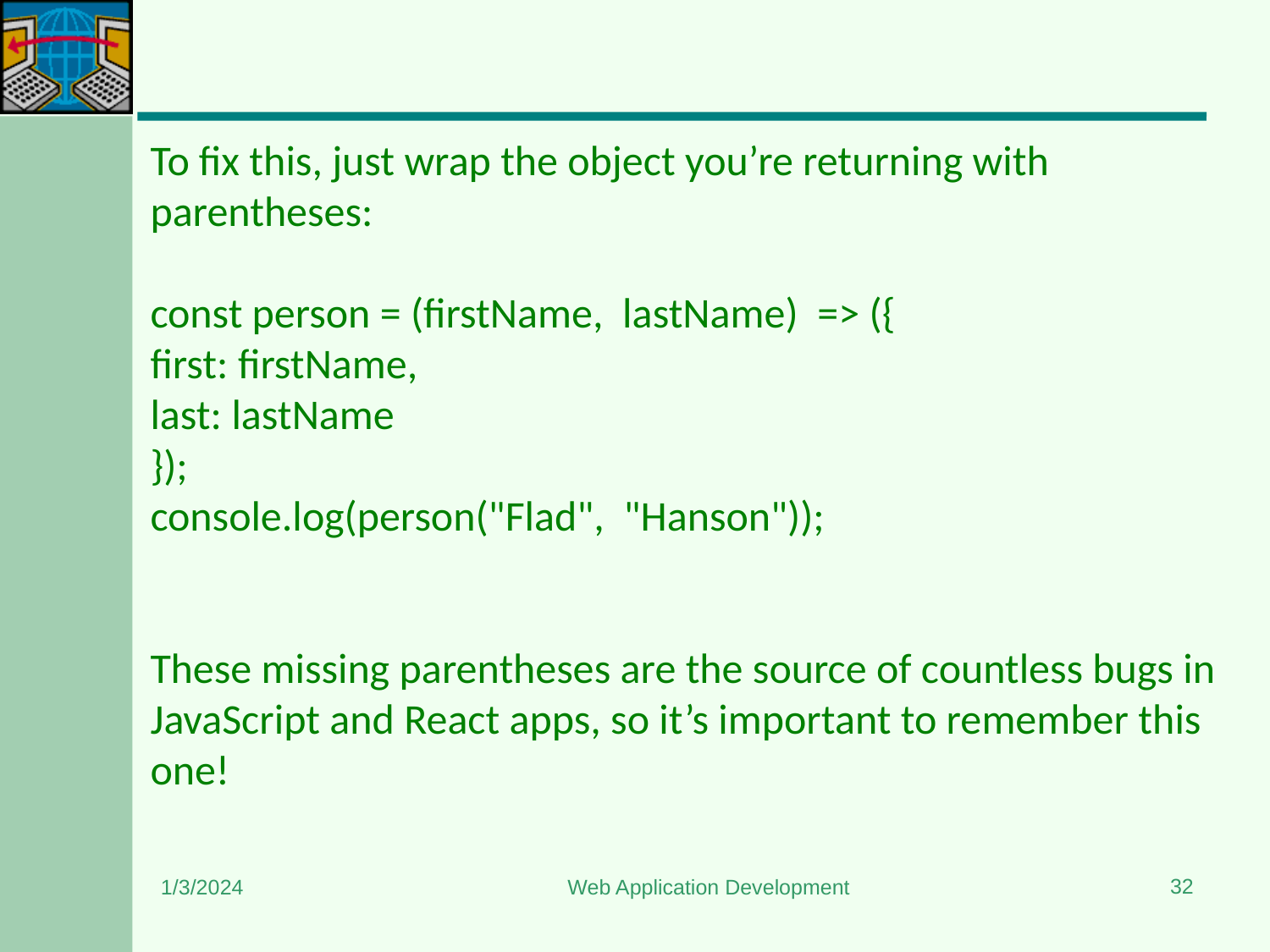

#
To fix this, just wrap the object you’re returning with parentheses:

const person = (firstName,  lastName)  => ({
first: firstName,
last: lastName
});
console.log(person("Flad",  "Hanson"));

These missing parentheses are the source of countless bugs in JavaScript and React apps, so it’s important to remember this one!

32
1/3/2024
Web Application Development